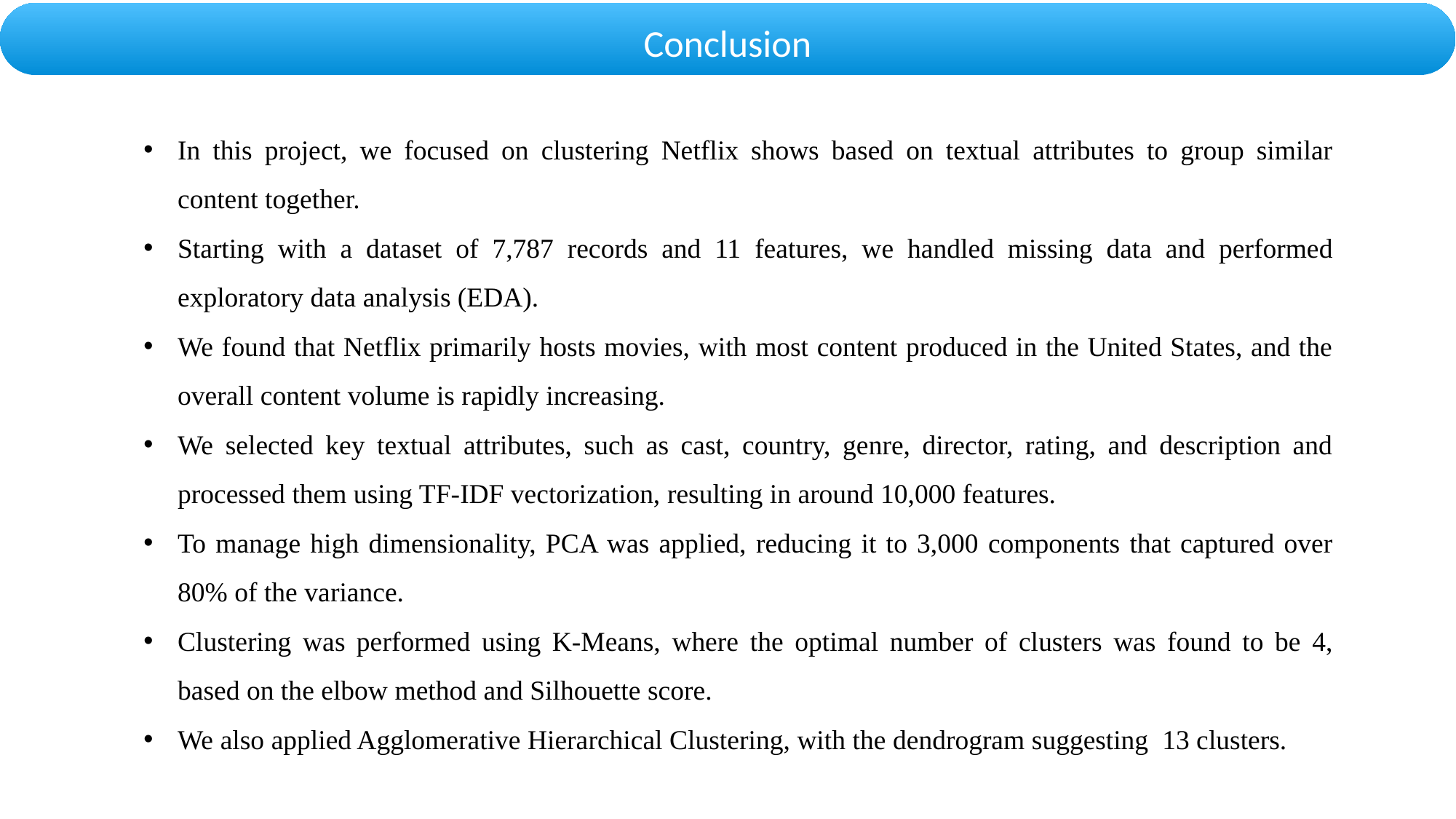

Conclusion
In this project, we focused on clustering Netflix shows based on textual attributes to group similar content together.
Starting with a dataset of 7,787 records and 11 features, we handled missing data and performed exploratory data analysis (EDA).
We found that Netflix primarily hosts movies, with most content produced in the United States, and the overall content volume is rapidly increasing.
We selected key textual attributes, such as cast, country, genre, director, rating, and description and processed them using TF-IDF vectorization, resulting in around 10,000 features.
To manage high dimensionality, PCA was applied, reducing it to 3,000 components that captured over 80% of the variance.
Clustering was performed using K-Means, where the optimal number of clusters was found to be 4, based on the elbow method and Silhouette score.
We also applied Agglomerative Hierarchical Clustering, with the dendrogram suggesting  13 clusters.